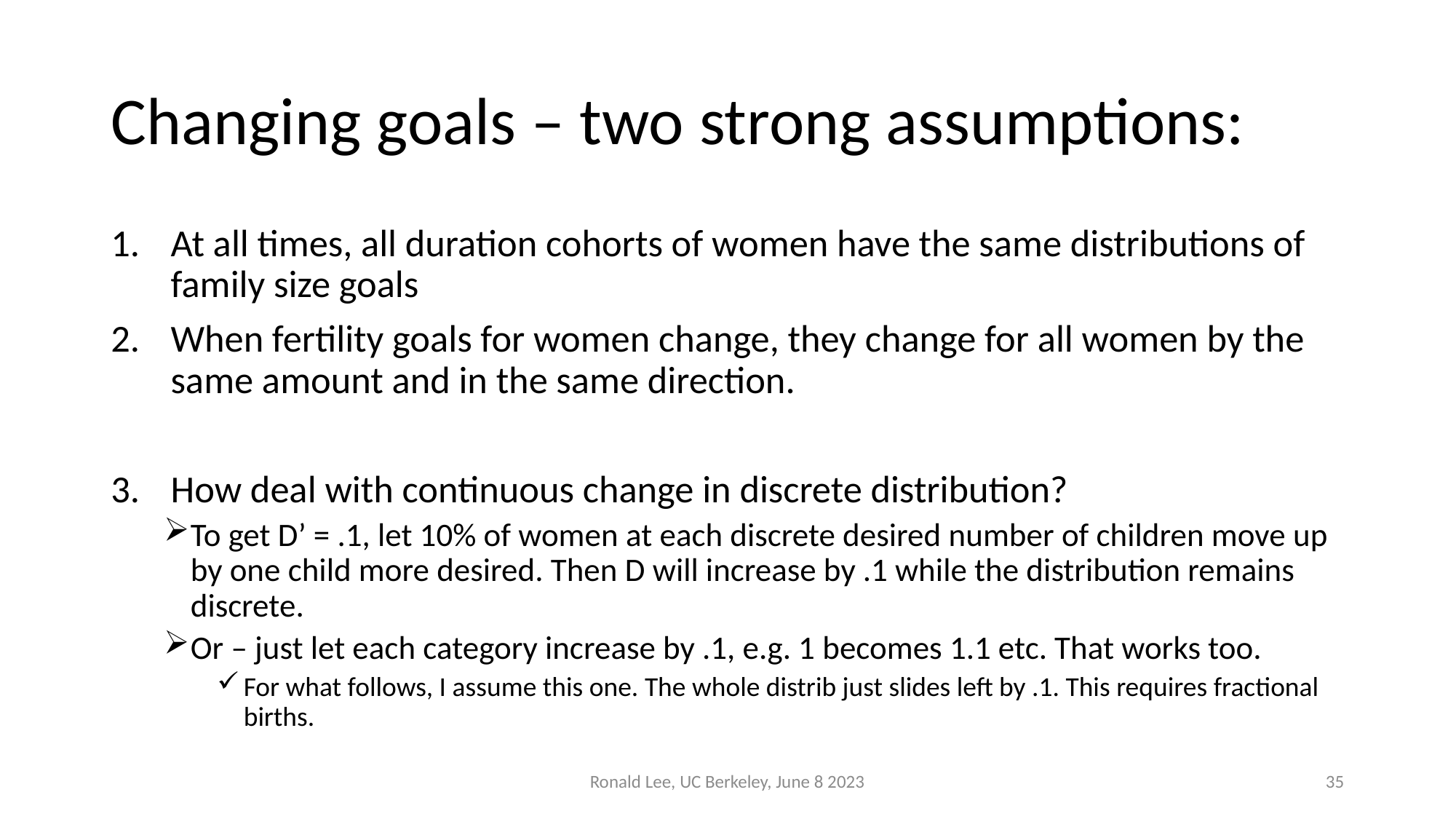

# Changing goals – two strong assumptions:
At all times, all duration cohorts of women have the same distributions of family size goals
When fertility goals for women change, they change for all women by the same amount and in the same direction.

How deal with continuous change in discrete distribution?
To get D’ = .1, let 10% of women at each discrete desired number of children move up by one child more desired. Then D will increase by .1 while the distribution remains discrete.
Or – just let each category increase by .1, e.g. 1 becomes 1.1 etc. That works too.
For what follows, I assume this one. The whole distrib just slides left by .1. This requires fractional births.
Ronald Lee, UC Berkeley, June 8 2023
35